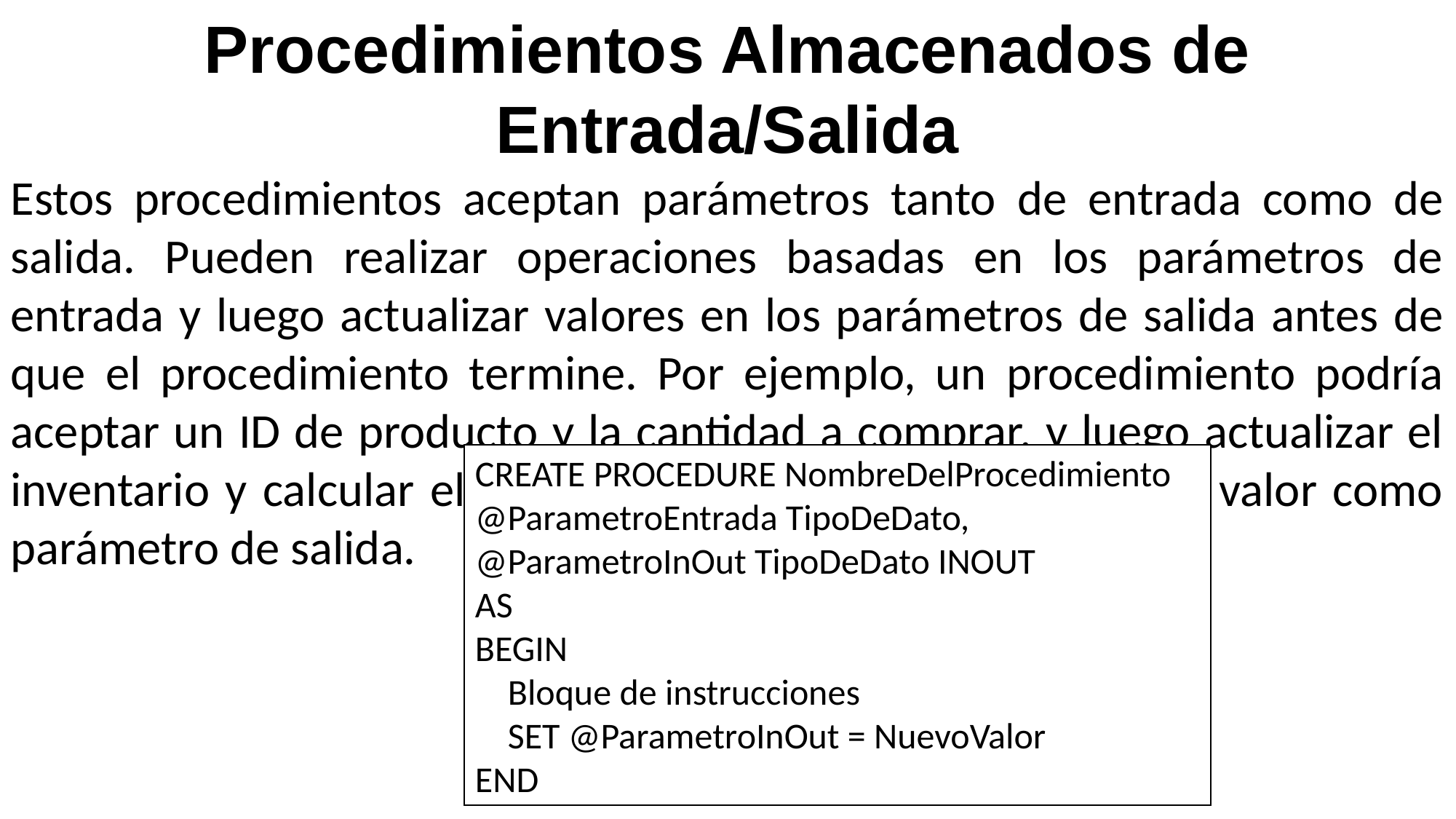

Procedimientos Almacenados de Entrada/Salida
Estos procedimientos aceptan parámetros tanto de entrada como de salida. Pueden realizar operaciones basadas en los parámetros de entrada y luego actualizar valores en los parámetros de salida antes de que el procedimiento termine. Por ejemplo, un procedimiento podría aceptar un ID de producto y la cantidad a comprar, y luego actualizar el inventario y calcular el costo total, devolviendo este último valor como parámetro de salida.
CREATE PROCEDURE NombreDelProcedimiento
@ParametroEntrada TipoDeDato,
@ParametroInOut TipoDeDato INOUT
AS
BEGIN
    Bloque de instrucciones
    SET @ParametroInOut = NuevoValor
END